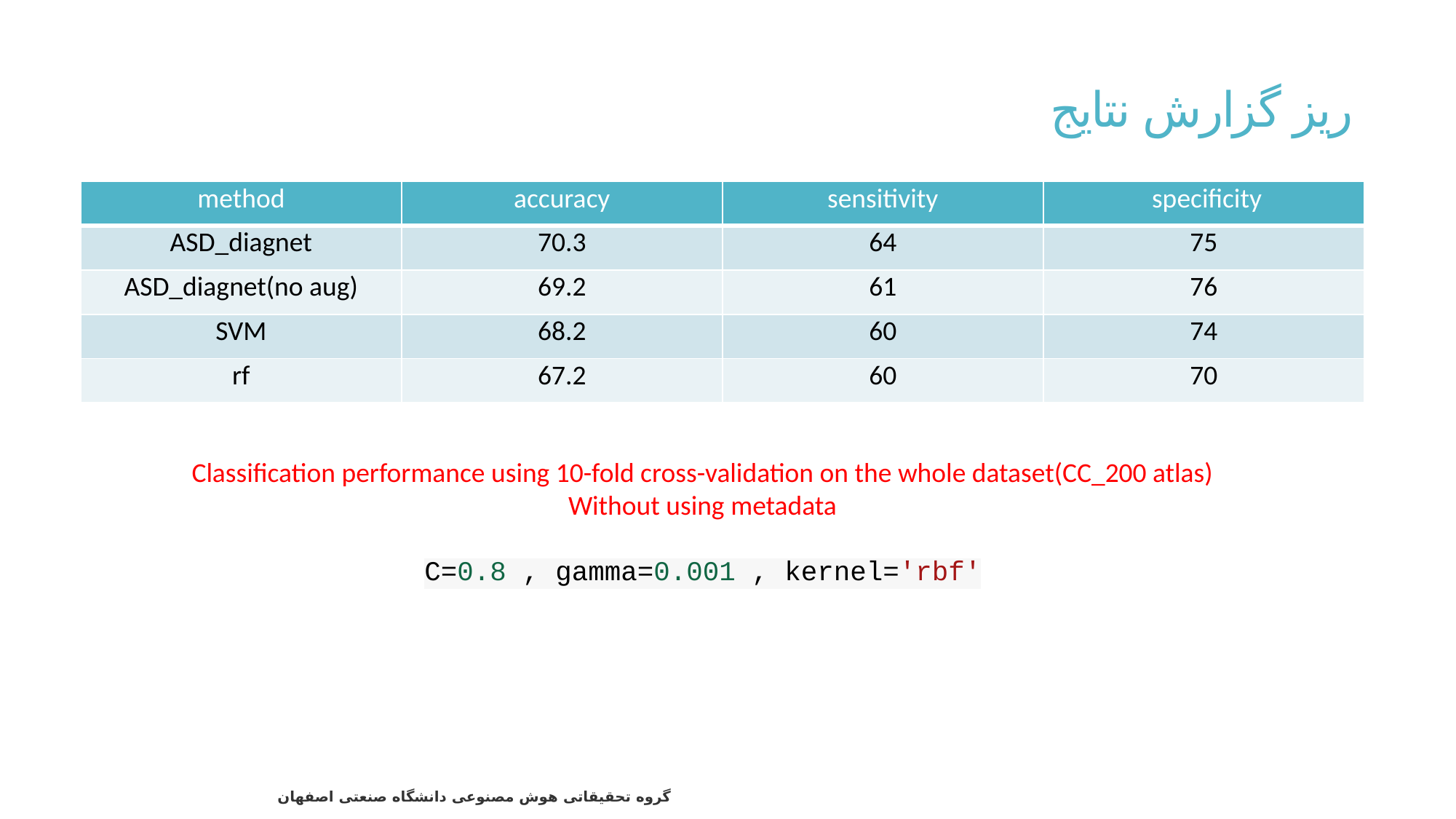

# ریز گزارش نتایج
| method | accuracy | sensitivity | specificity |
| --- | --- | --- | --- |
| ASD\_diagnet | 70.3 | 64 | 75 |
| ASD\_diagnet(no aug) | 69.2 | 61 | 76 |
| SVM | 68.2 | 60 | 74 |
| rf | 67.2 | 60 | 70 |
Classiﬁcation performance using 10-fold cross-validation on the whole dataset(CC_200 atlas)
Without using metadata

C=0.8 , gamma=0.001 , kernel='rbf'

29
گروه تحقیقاتی هوش مصنوعی دانشگاه صنعتی اصفهان